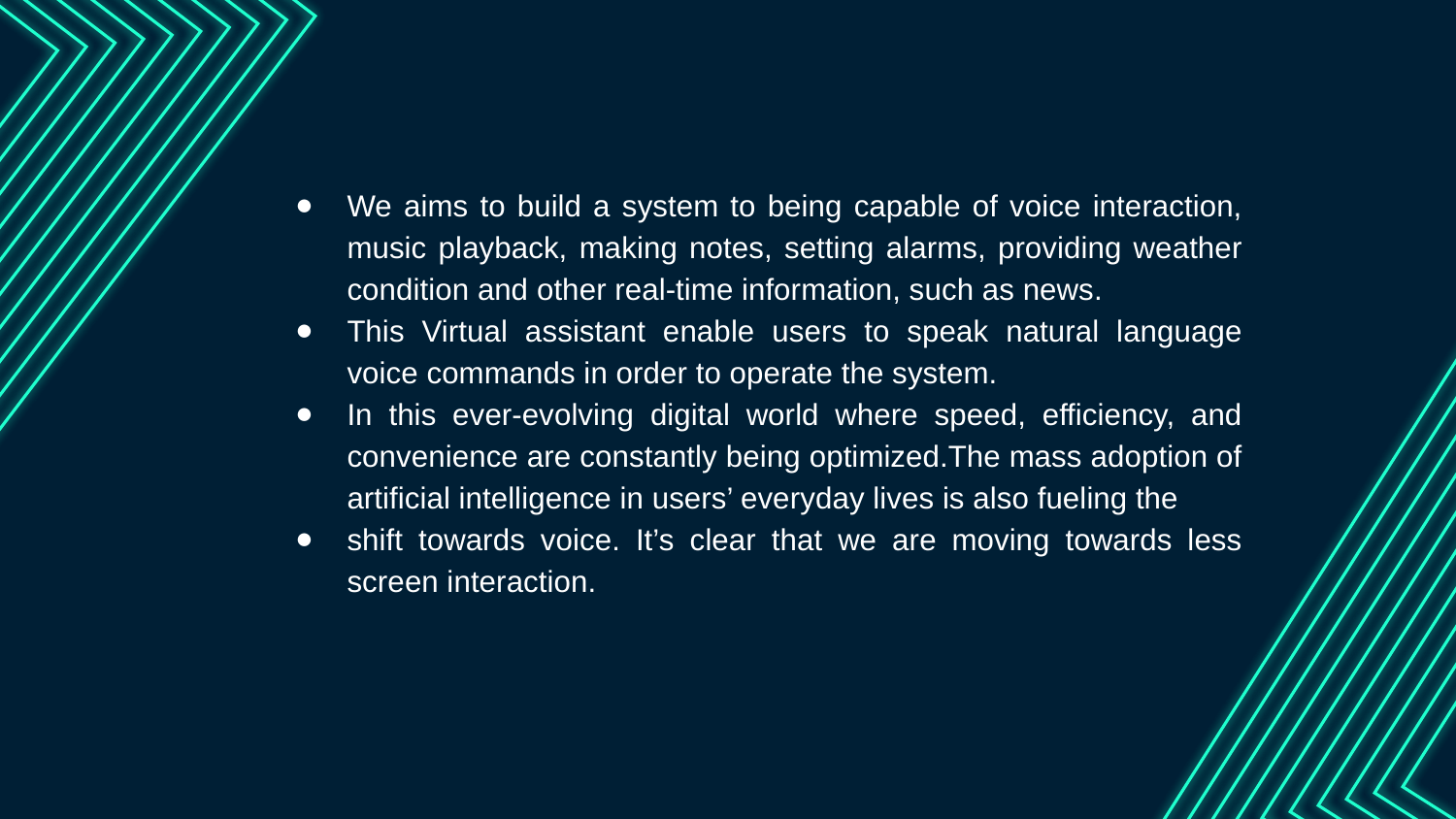

We aims to build a system to being capable of voice interaction, music playback, making notes, setting alarms, providing weather condition and other real-time information, such as news.
This Virtual assistant enable users to speak natural language voice commands in order to operate the system.
In this ever-evolving digital world where speed, efficiency, and convenience are constantly being optimized.The mass adoption of artificial intelligence in users’ everyday lives is also fueling the
shift towards voice. It’s clear that we are moving towards less screen interaction.